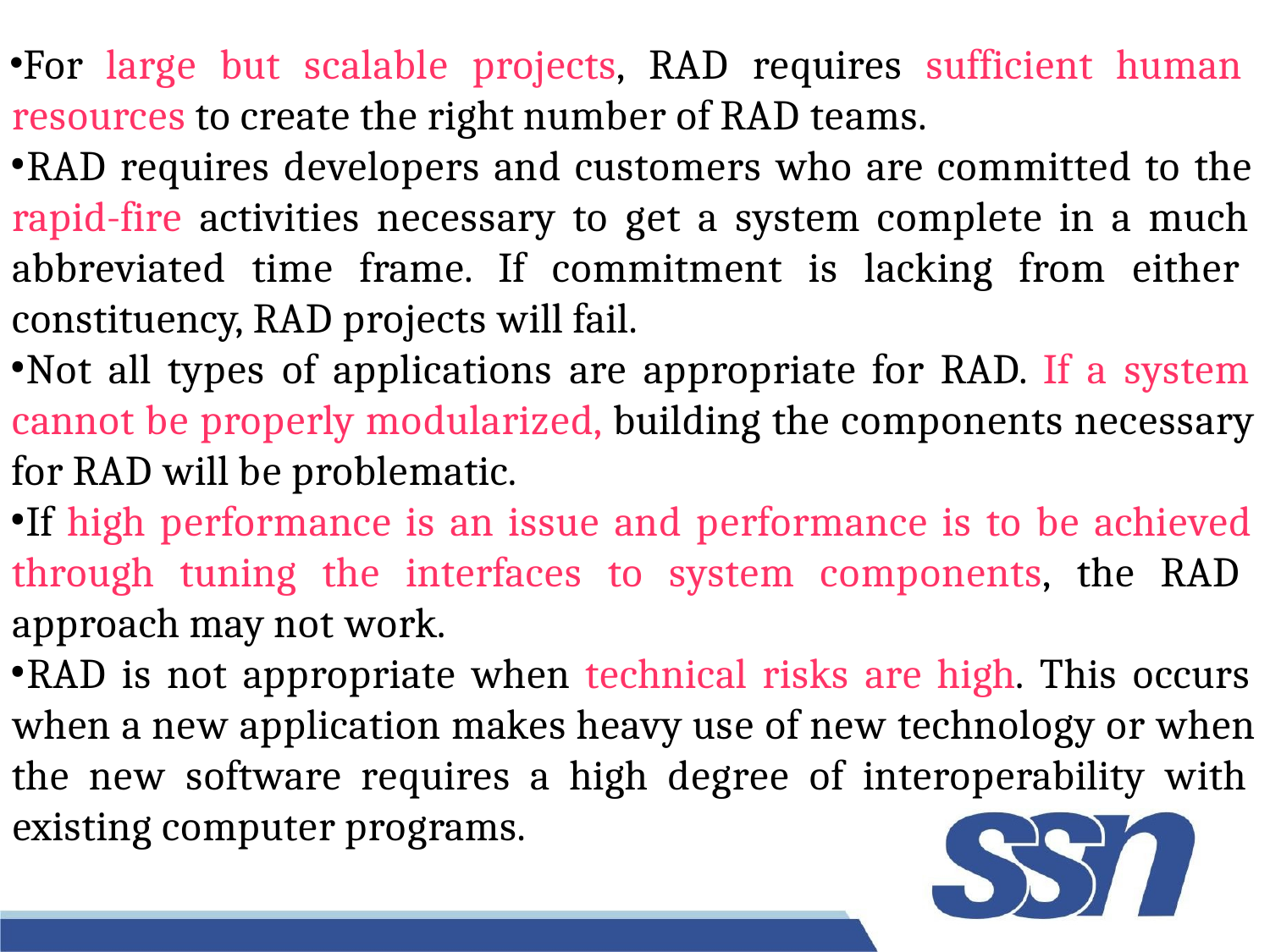

For large but scalable projects, RAD requires sufficient human  resources to create the right number of RAD teams.
RAD requires developers and customers who are committed to the  rapid-fire activities necessary to get a system complete in a much  abbreviated time frame. If commitment is lacking from either  constituency, RAD projects will fail.
Not all types of applications are appropriate for RAD. If a system  cannot be properly modularized, building the components necessary  for RAD will be problematic.
If high performance is an issue and performance is to be achieved  through tuning the interfaces to system components, the RAD  approach may not work.
RAD is not appropriate when technical risks are high. This occurs  when a new application makes heavy use of new technology or when  the new software requires a high degree of interoperability with  existing computer programs.